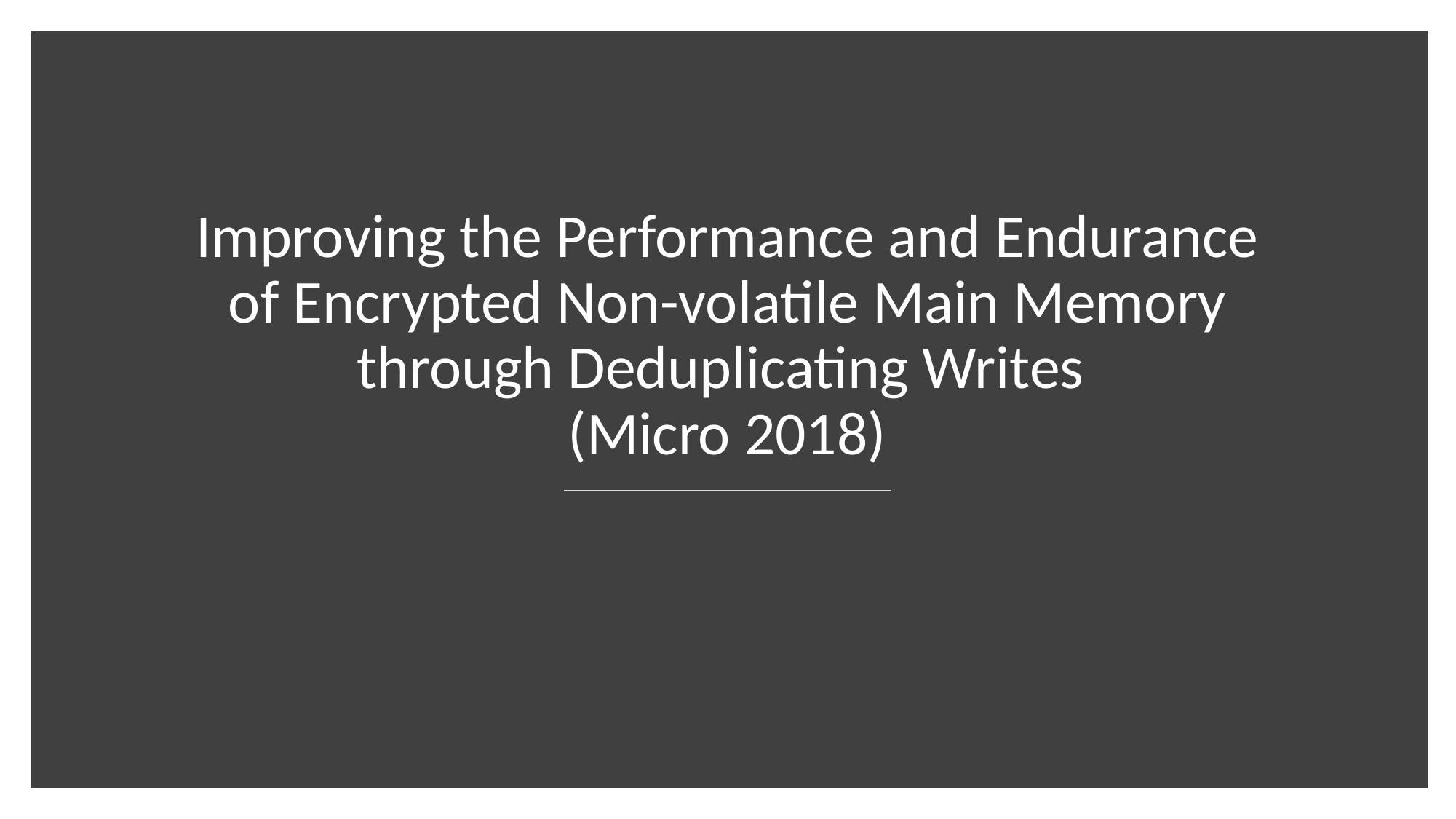

# Improving the Performance and Endurance of Encrypted Non-volatile Main Memory through Deduplicating Writes (Micro 2018)